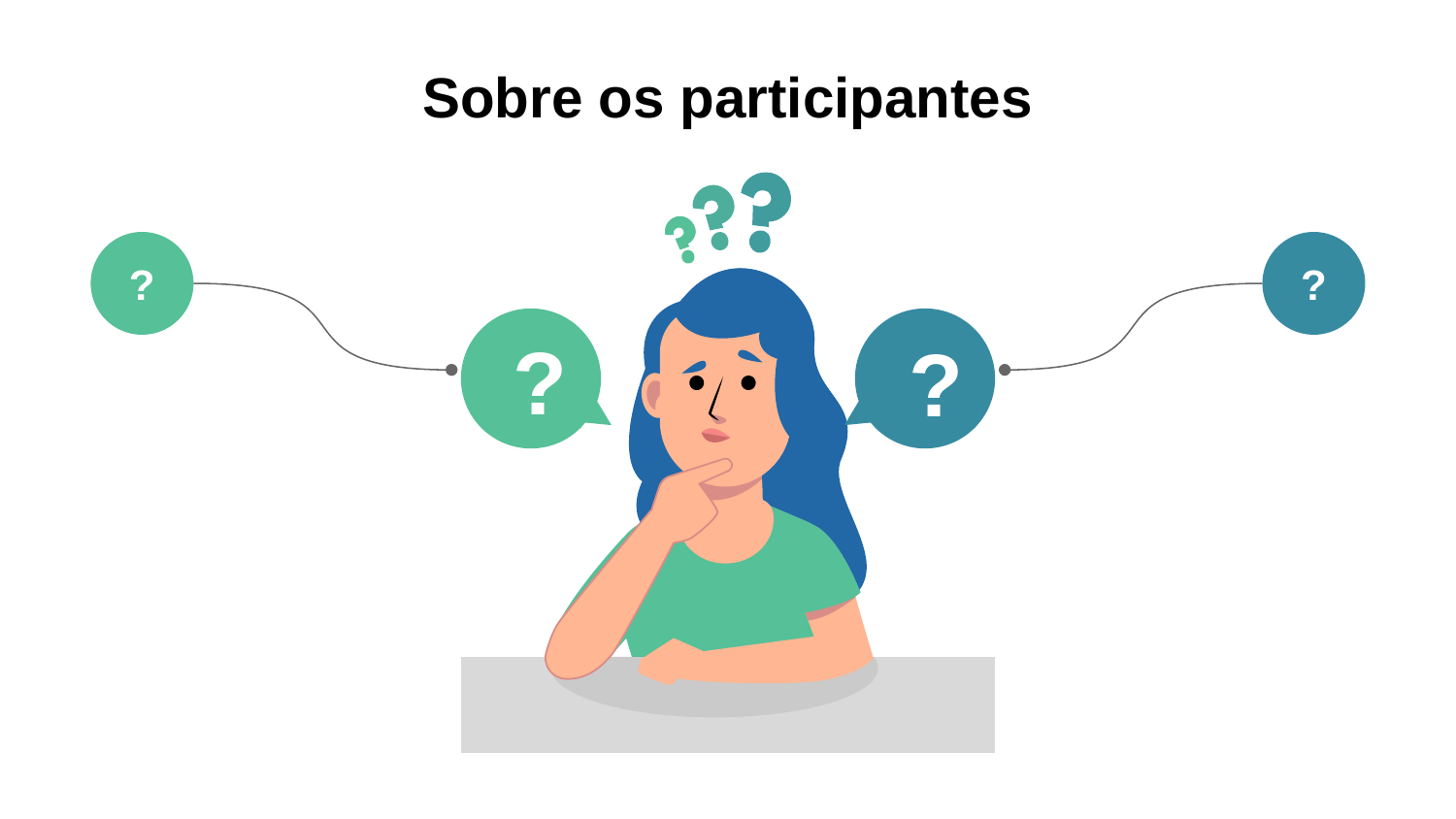

# Sobre os participantes

?
?
?
?